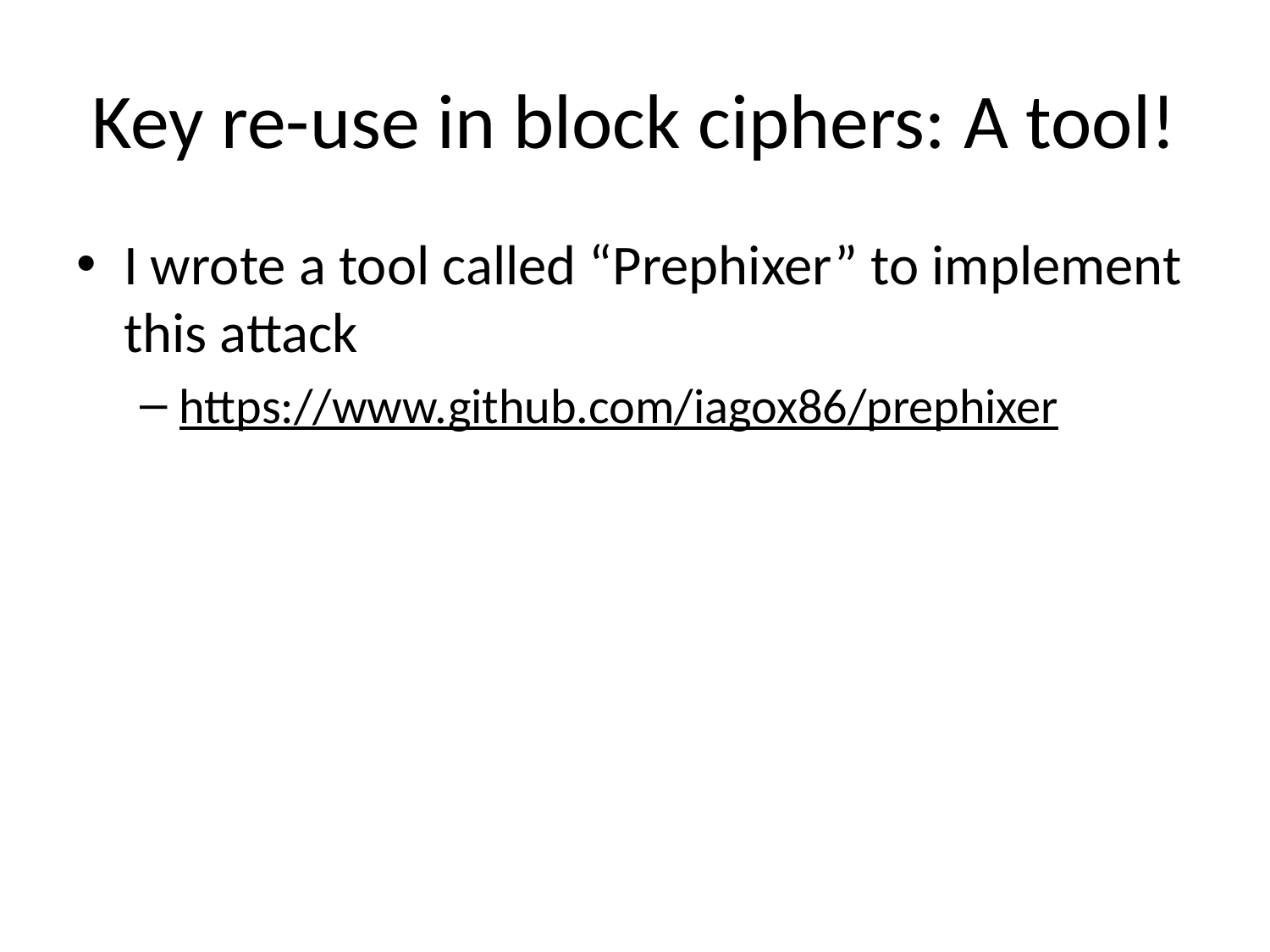

# Key re-use in block ciphers: A tool!
I wrote a tool called “Prephixer” to implement this attack
https://www.github.com/iagox86/prephixer